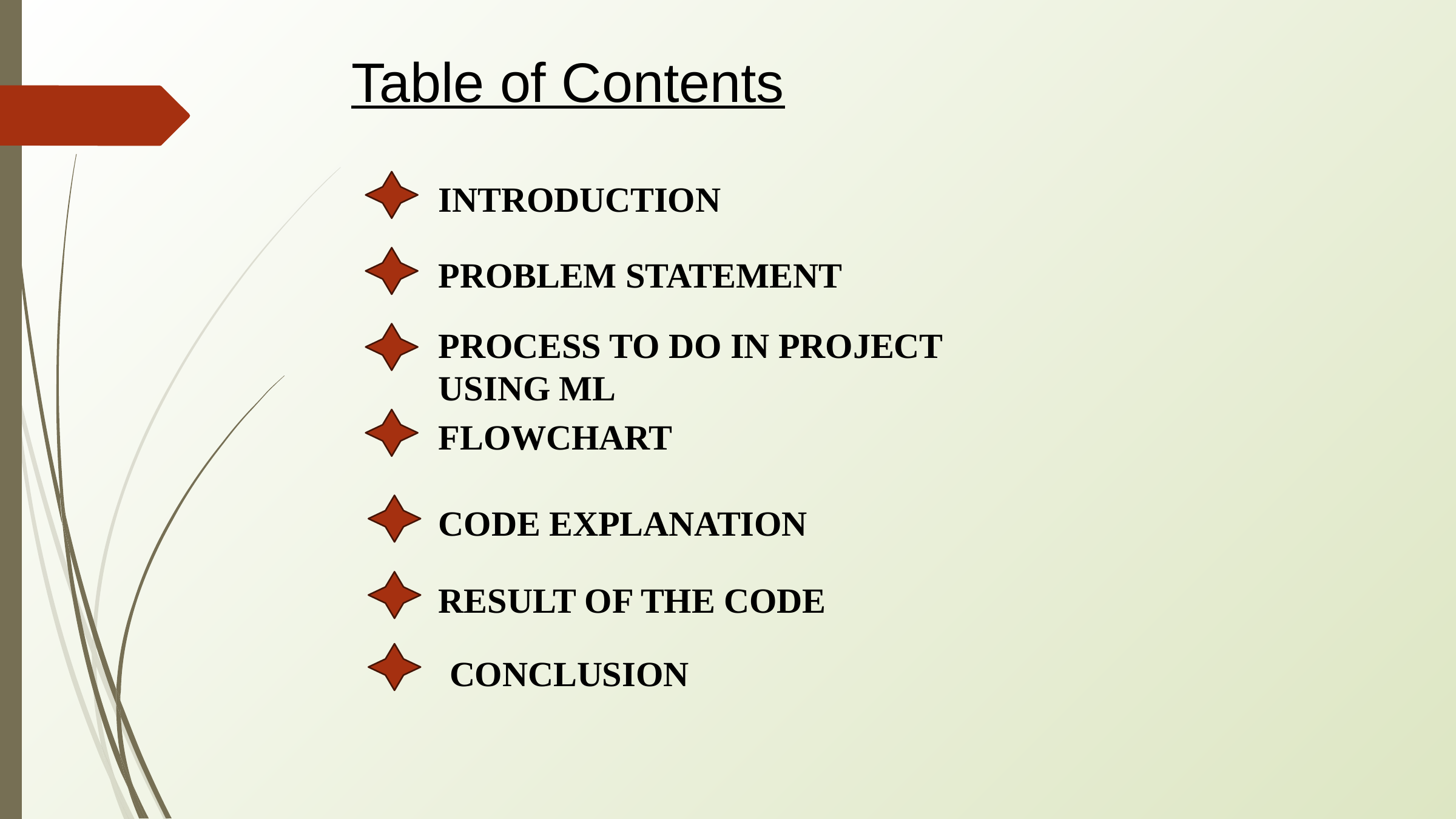

Table of Contents

INTRODUCTION

PROBLEM STATEMENT
PROCESS TO DO IN PROJECT USING ML

FLOWCHART

CODE EXPLANATION

RESULT OF THE CODE

CONCLUSION